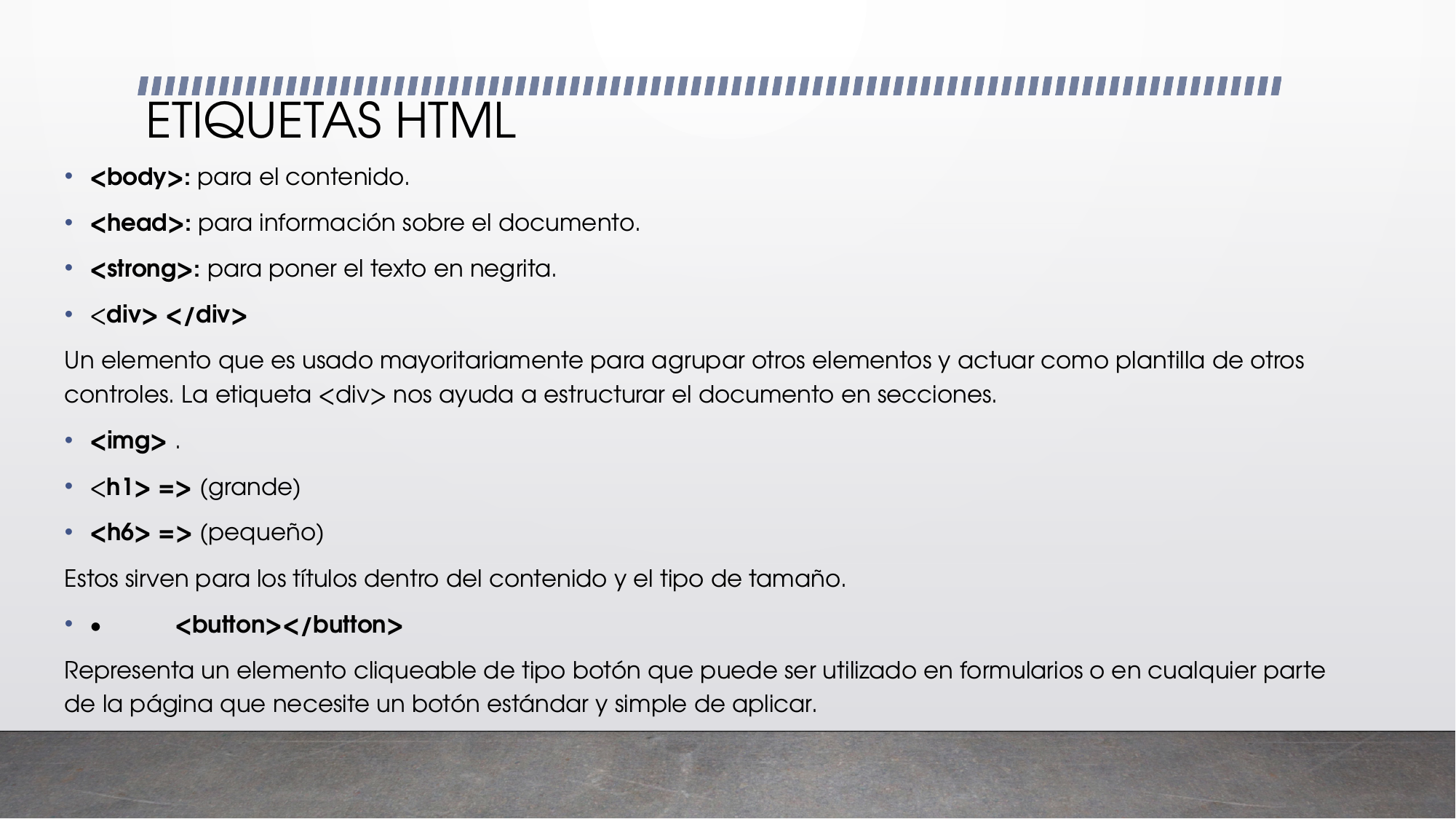

# ETIQUETAS HTML
<body>: para el contenido.
<head>: para información sobre el documento.
<strong>: para poner el texto en negrita.
<div> </div>
Un elemento que es usado mayoritariamente para agrupar otros elementos y actuar como plantilla de otros controles. La etiqueta <div> nos ayuda a estructurar el documento en secciones.
<img> .
<h1> => (grande)
<h6> => (pequeño)
Estos sirven para los títulos dentro del contenido y el tipo de tamaño.
•	<button></button>
Representa un elemento cliqueable de tipo botón que puede ser utilizado en formularios o en cualquier parte de la página que necesite un botón estándar y simple de aplicar.